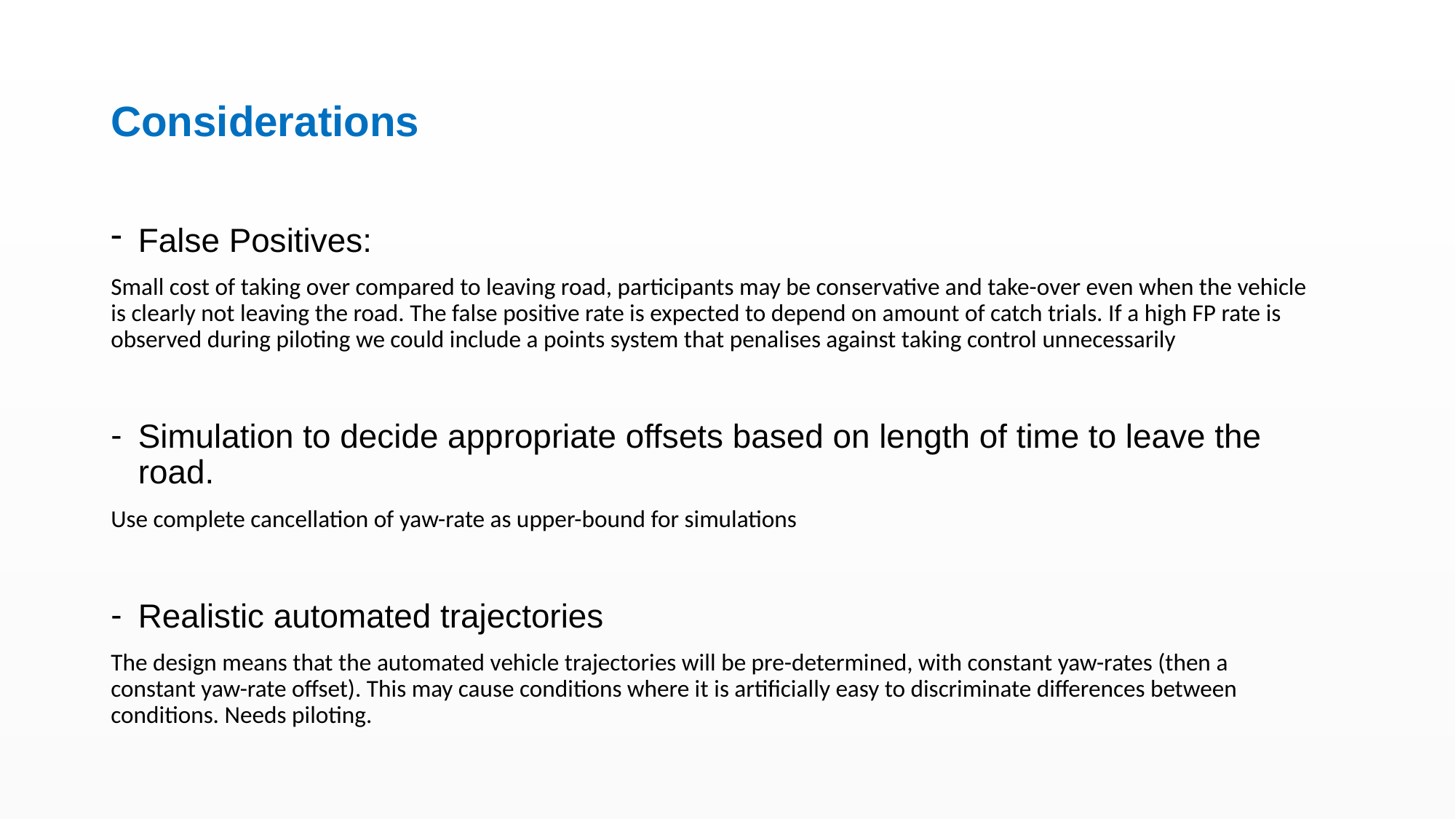

# Considerations

False Positives:
Small cost of taking over compared to leaving road, participants may be conservative and take-over even when the vehicle is clearly not leaving the road. The false positive rate is expected to depend on amount of catch trials. If a high FP rate is observed during piloting we could include a points system that penalises against taking control unnecessarily

Simulation to decide appropriate offsets based on length of time to leave the road.
Use complete cancellation of yaw-rate as upper-bound for simulations

Realistic automated trajectories
The design means that the automated vehicle trajectories will be pre-determined, with constant yaw-rates (then a constant yaw-rate offset). This may cause conditions where it is artificially easy to discriminate differences between conditions. Needs piloting.